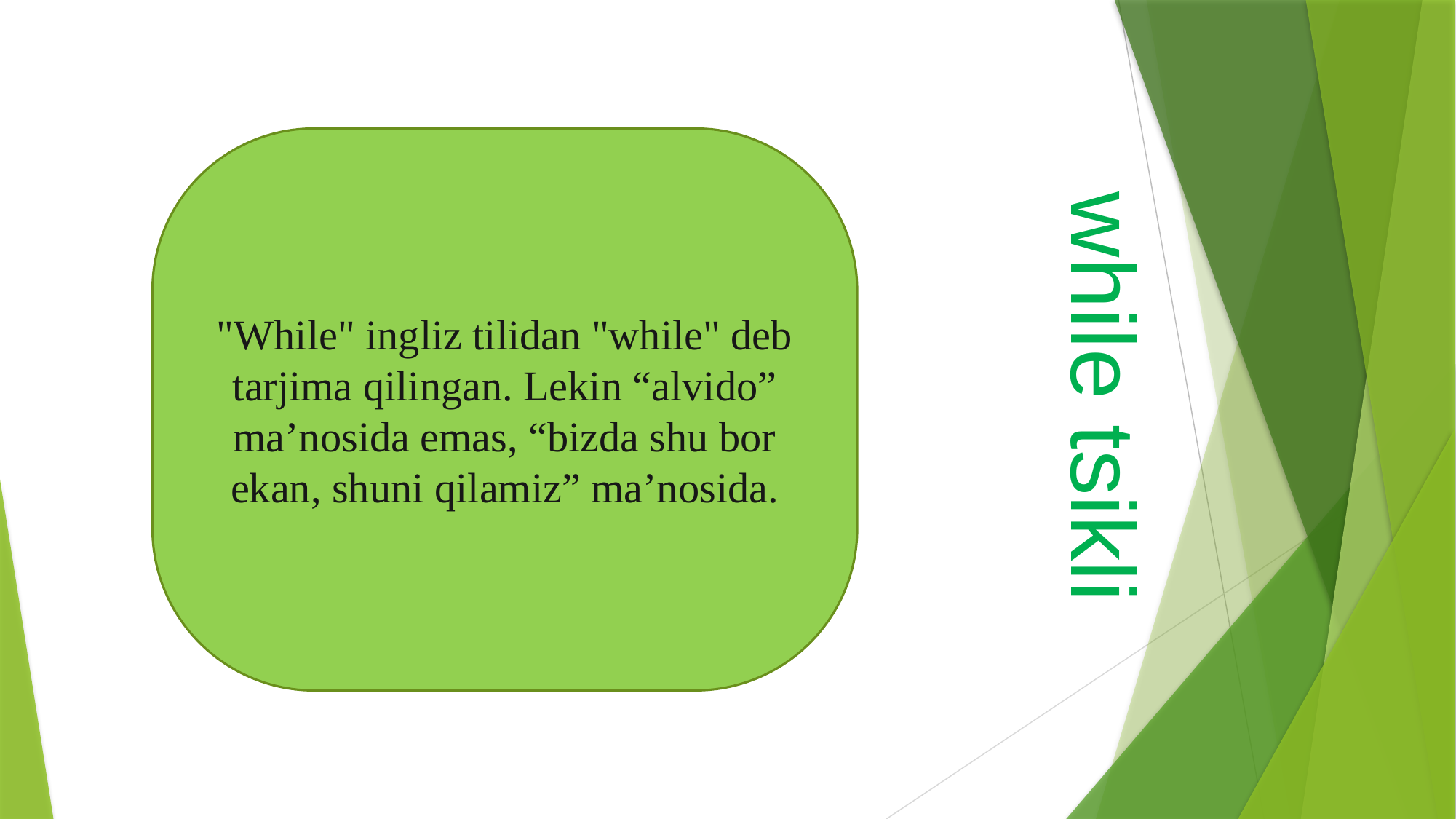

Looplar shartli bayonotlar kabi tuzilgan dasturlashning muhim qismidir. Looplardan foydalanib, siz kod bo‘limlarining bajarilishini takrorlashni tashkil qilishingiz mumkin. Bunga ehtiyoj juda tez-tez paydo bo‘ladi. Masalan, foydalanuvchi raqamlarni ketma-ket kiritadi va ularning har biri jamiga qo‘shilishi kerak. Yoki ekranda natural sonlar qatorining kvadratlarini va shunga o‘xshash vazifalarni ko‘rsatishingiz kerak
Loop operatori
"While" ingliz tilidan "while" deb tarjima qilingan. Lekin “alvido” ma’nosida emas, “bizda shu bor ekan, shuni qilamiz” ma’nosida.
while tsikli